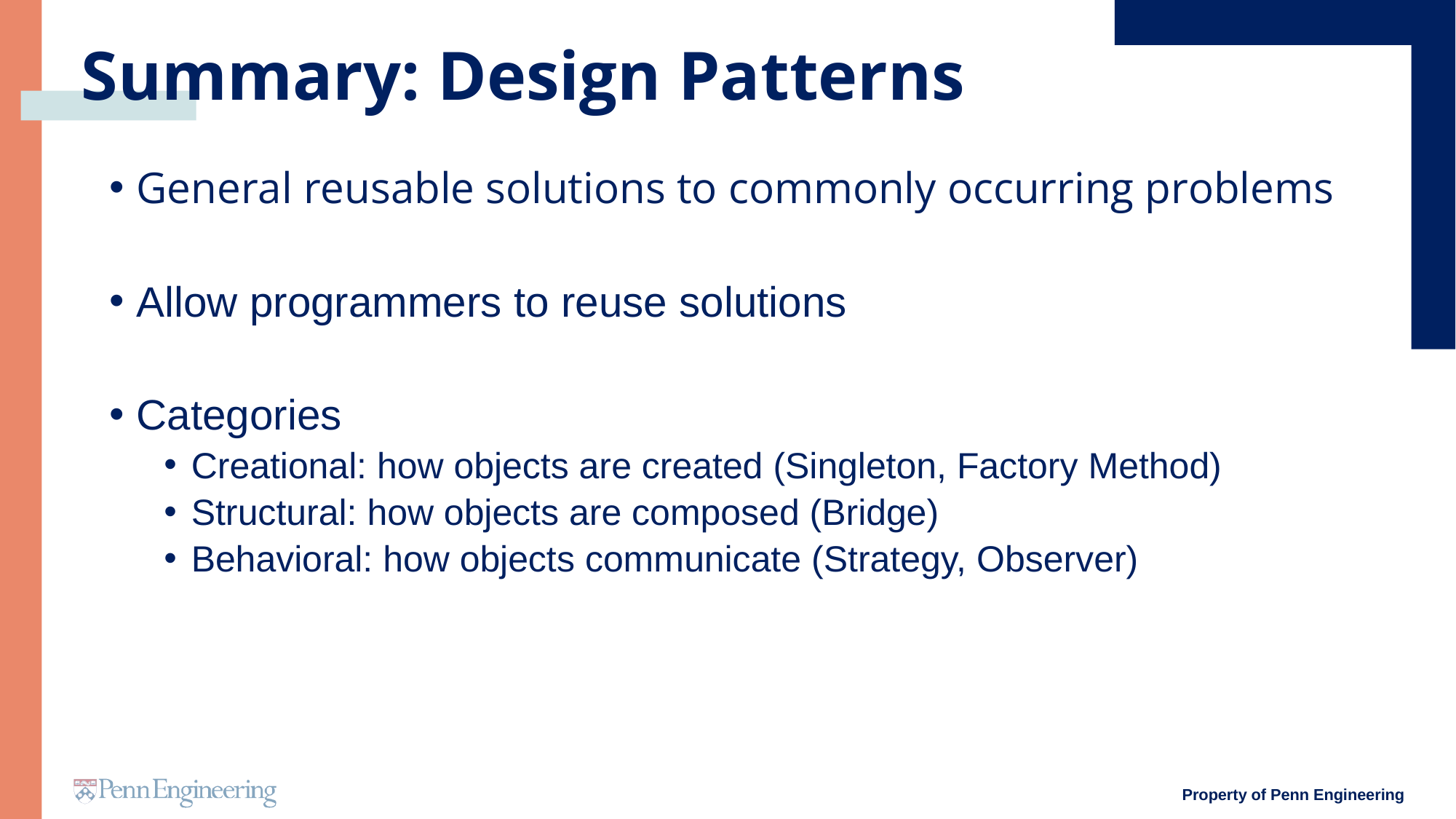

# Summary: Design Patterns
General reusable solutions to commonly occurring problems

Allow programmers to reuse solutions

Categories
Creational: how objects are created (Singleton, Factory Method)
Structural: how objects are composed (Bridge)
Behavioral: how objects communicate (Strategy, Observer)